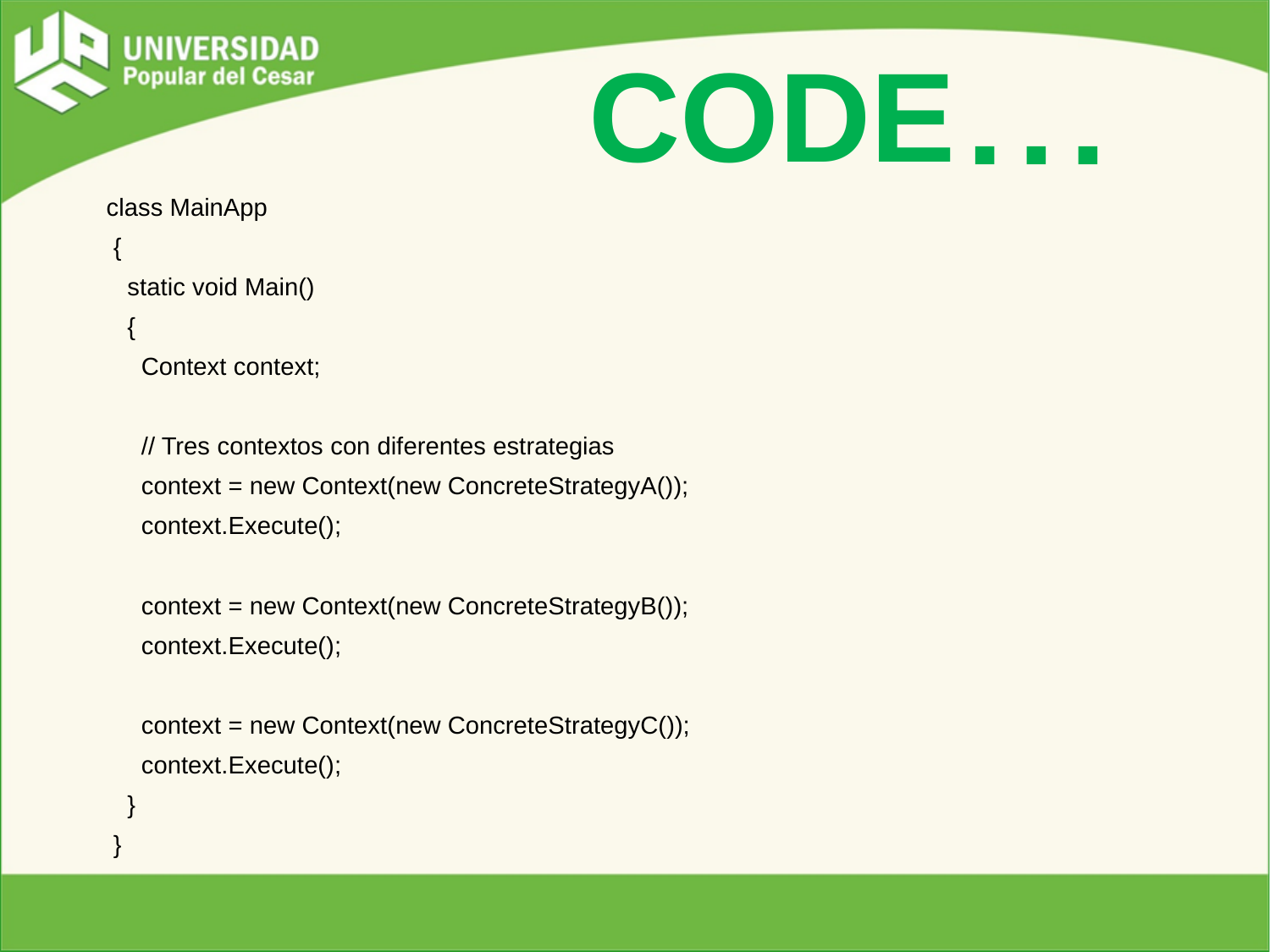

CODE
# . . .
 class MainApp
  {
    static void Main()
    {
      Context context;

      // Tres contextos con diferentes estrategias
      context = new Context(new ConcreteStrategyA());
      context.Execute();

      context = new Context(new ConcreteStrategyB());
      context.Execute();

      context = new Context(new ConcreteStrategyC());
      context.Execute();
    }
  }